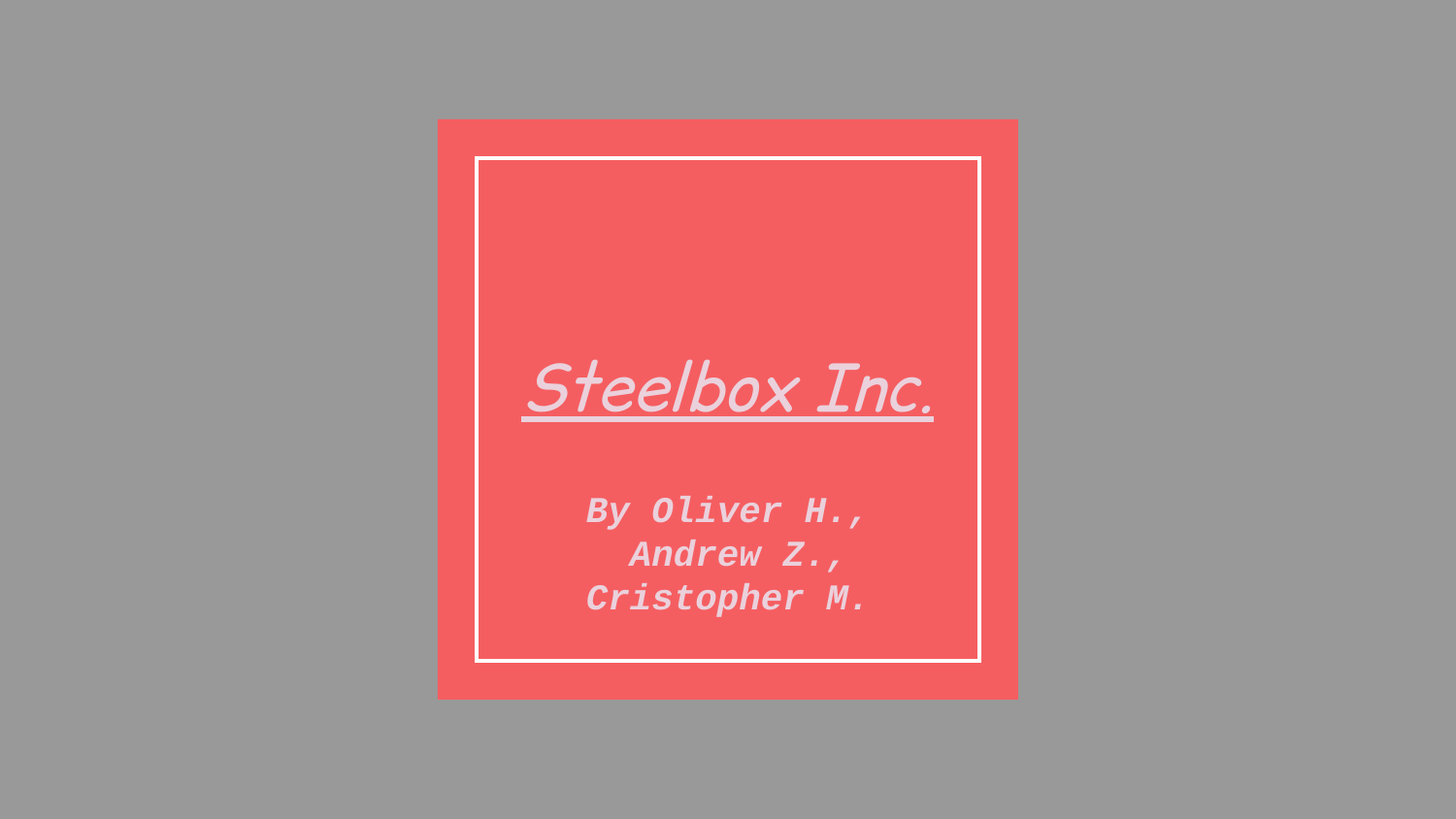

# Steelbox Inc.
By Oliver H.,
 Andrew Z., Cristopher M.